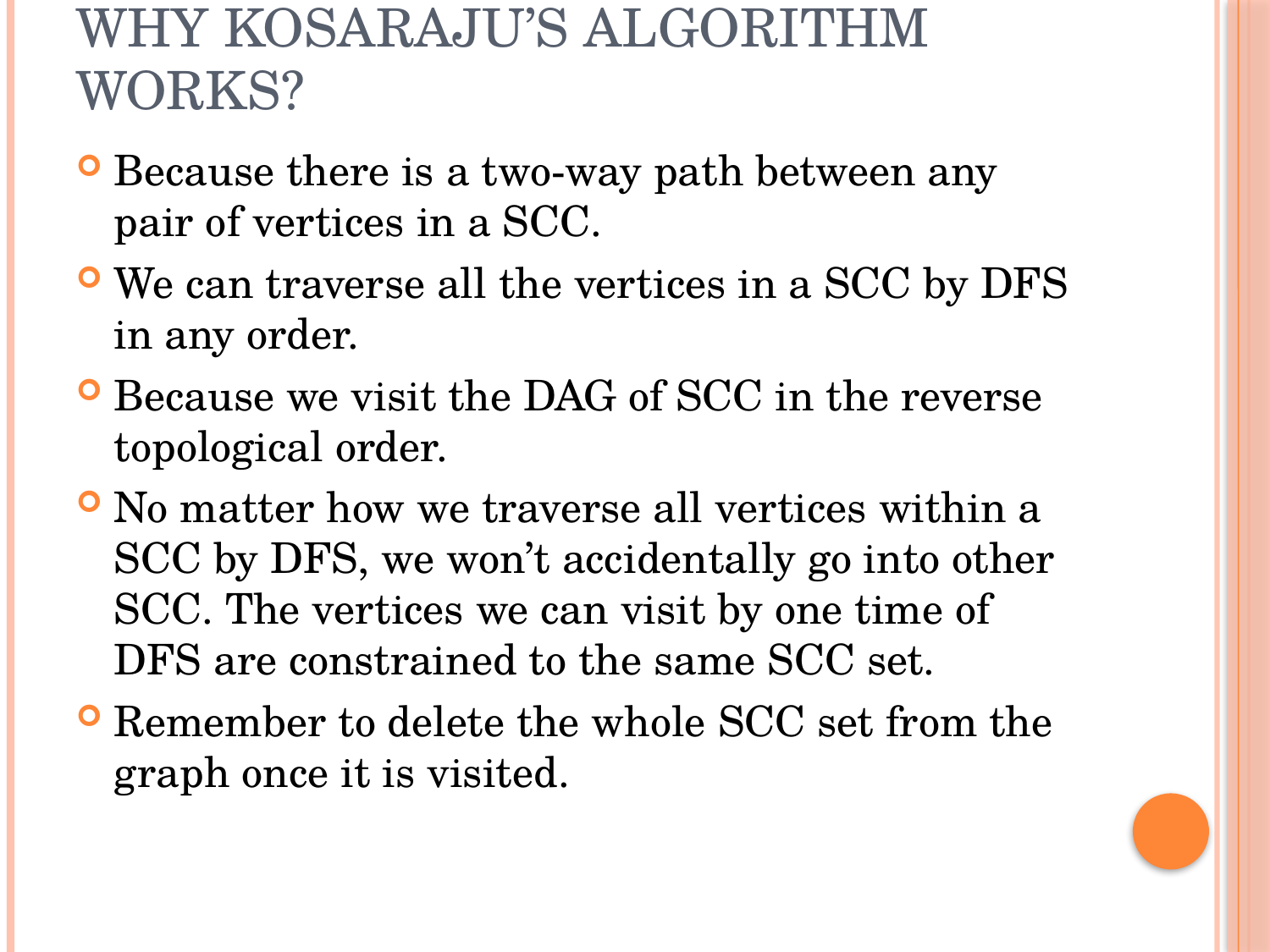

# Why Kosaraju’s Algorithm Works?
Because there is a two-way path between any pair of vertices in a SCC.
We can traverse all the vertices in a SCC by DFS in any order.
Because we visit the DAG of SCC in the reverse topological order.
No matter how we traverse all vertices within a SCC by DFS, we won’t accidentally go into other SCC. The vertices we can visit by one time of DFS are constrained to the same SCC set.
Remember to delete the whole SCC set from the graph once it is visited.